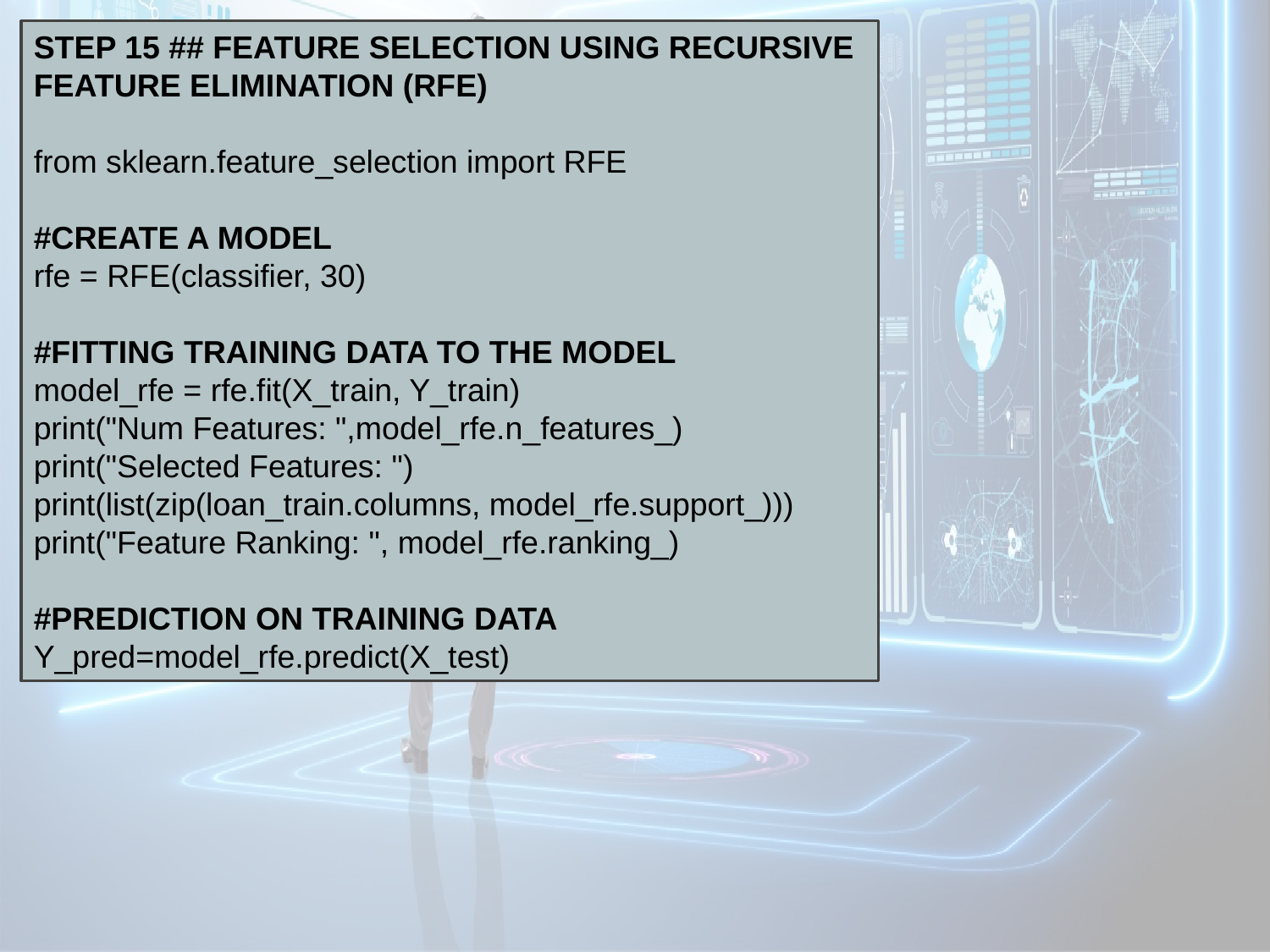

STEP 15 ## FEATURE SELECTION USING RECURSIVE FEATURE ELIMINATION (RFE)

from sklearn.feature_selection import RFE

#CREATE A MODEL
rfe = RFE(classifier, 30)

#FITTING TRAINING DATA TO THE MODEL
model_rfe = rfe.fit(X_train, Y_train)
print("Num Features: ",model_rfe.n_features_)
print("Selected Features: ")
print(list(zip(loan_train.columns, model_rfe.support_)))
print("Feature Ranking: ", model_rfe.ranking_)

#PREDICTION ON TRAINING DATA
Y_pred=model_rfe.predict(X_test)